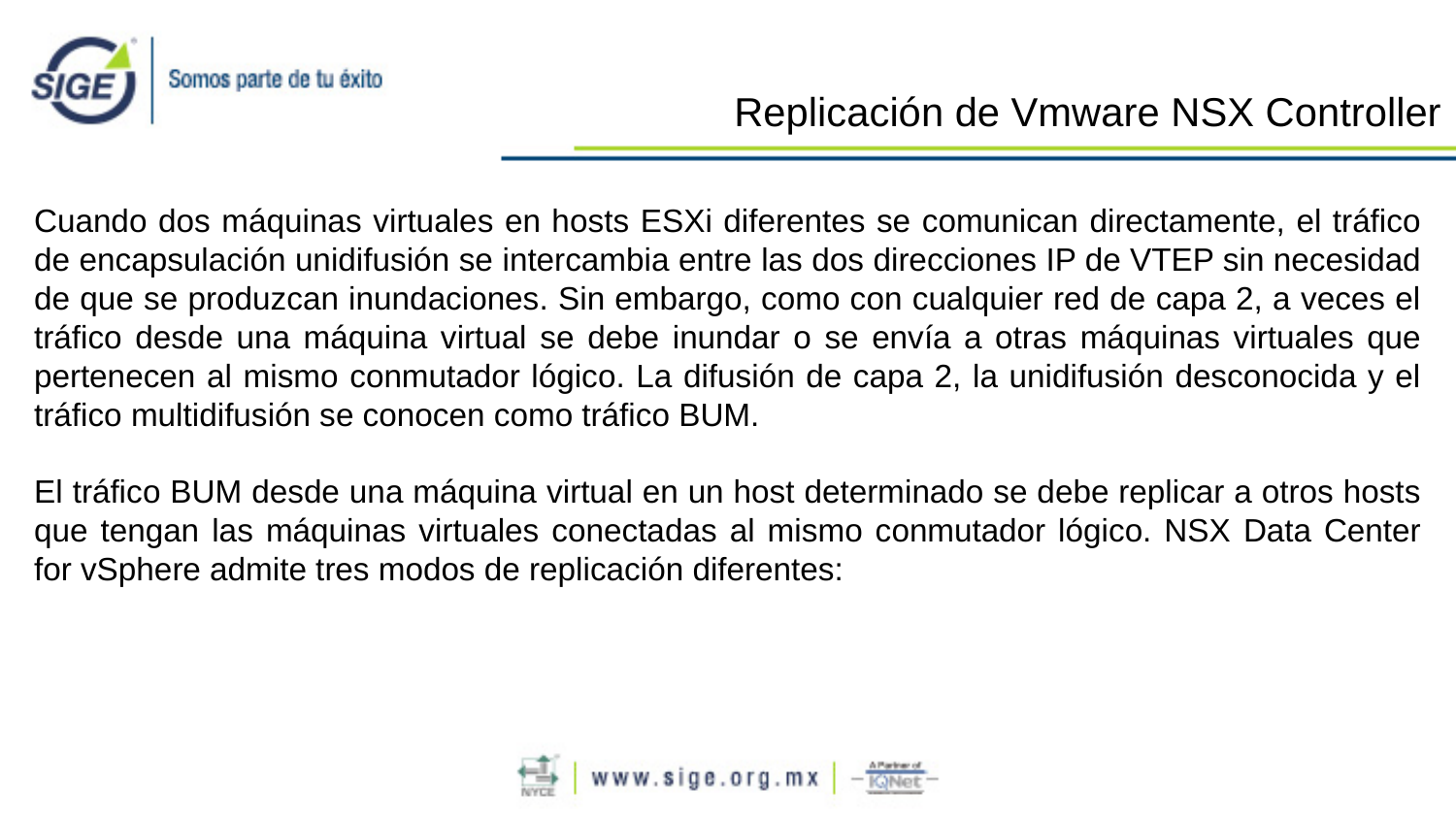

Replicación de Vmware NSX Controller
Cuando dos máquinas virtuales en hosts ESXi diferentes se comunican directamente, el tráfico de encapsulación unidifusión se intercambia entre las dos direcciones IP de VTEP sin necesidad de que se produzcan inundaciones. Sin embargo, como con cualquier red de capa 2, a veces el tráfico desde una máquina virtual se debe inundar o se envía a otras máquinas virtuales que pertenecen al mismo conmutador lógico. La difusión de capa 2, la unidifusión desconocida y el tráfico multidifusión se conocen como tráfico BUM.

El tráfico BUM desde una máquina virtual en un host determinado se debe replicar a otros hosts que tengan las máquinas virtuales conectadas al mismo conmutador lógico. NSX Data Center for vSphere admite tres modos de replicación diferentes: